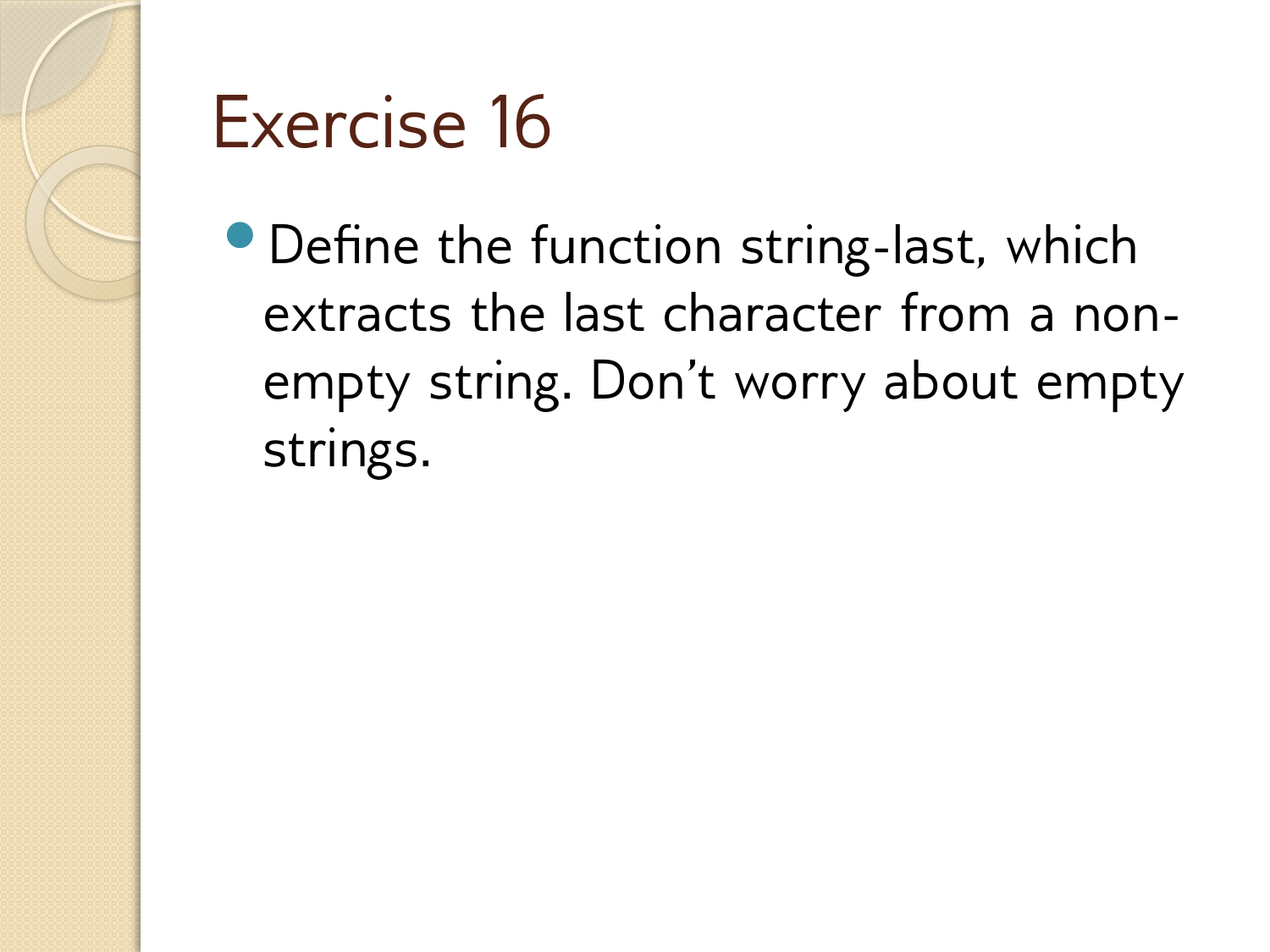

# Exercise 16
Define the function string-last, which extracts the last character from a non-empty string. Don’t worry about empty strings.